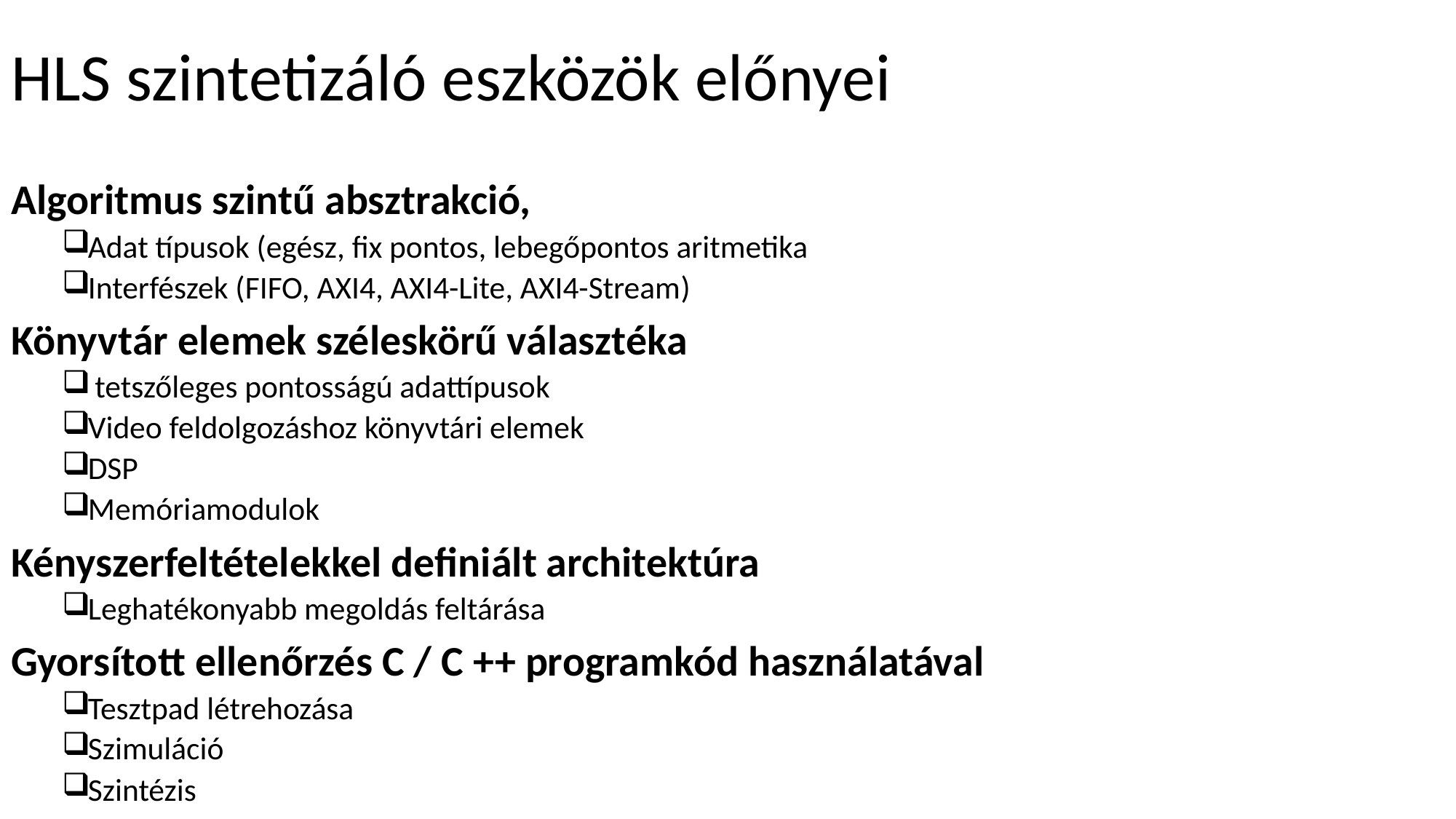

# HLS szintetizáló eszközök előnyei
Algoritmus szintű absztrakció,
Adat típusok (egész, fix pontos, lebegőpontos aritmetika
Interfészek (FIFO, AXI4, AXI4-Lite, AXI4-Stream)
Könyvtár elemek széleskörű választéka
 tetszőleges pontosságú adattípusok
Video feldolgozáshoz könyvtári elemek
DSP
Memóriamodulok
Kényszerfeltételekkel definiált architektúra
Leghatékonyabb megoldás feltárása
Gyorsított ellenőrzés C / C ++ programkód használatával
Tesztpad létrehozása
Szimuláció
Szintézis